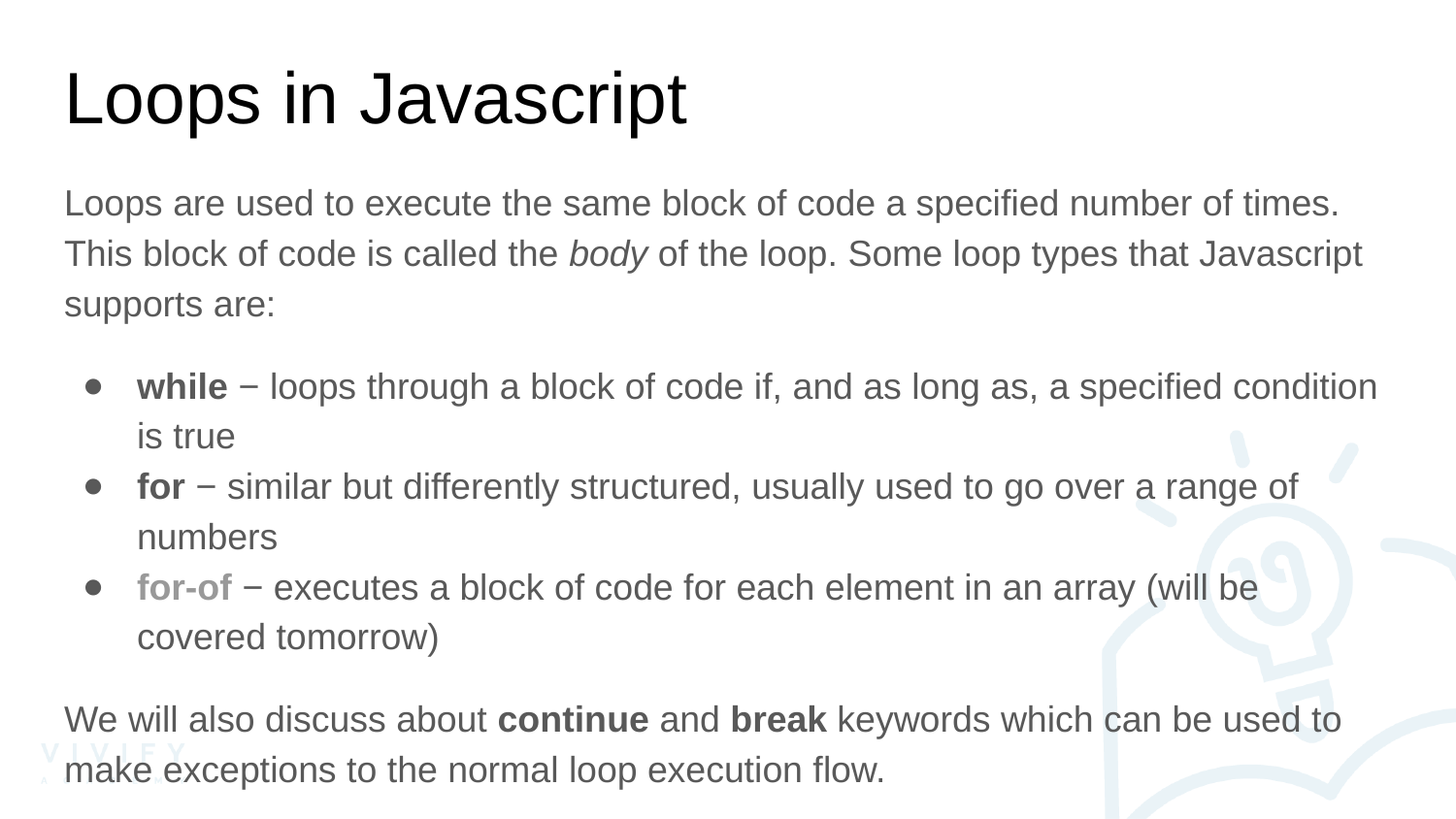

# Loops in Javascript
Loops are used to execute the same block of code a specified number of times. This block of code is called the body of the loop. Some loop types that Javascript supports are:
while − loops through a block of code if, and as long as, a specified condition is true
for − similar but differently structured, usually used to go over a range of numbers
for-of − executes a block of code for each element in an array (will be covered tomorrow)
We will also discuss about continue and break keywords which can be used to make exceptions to the normal loop execution flow.